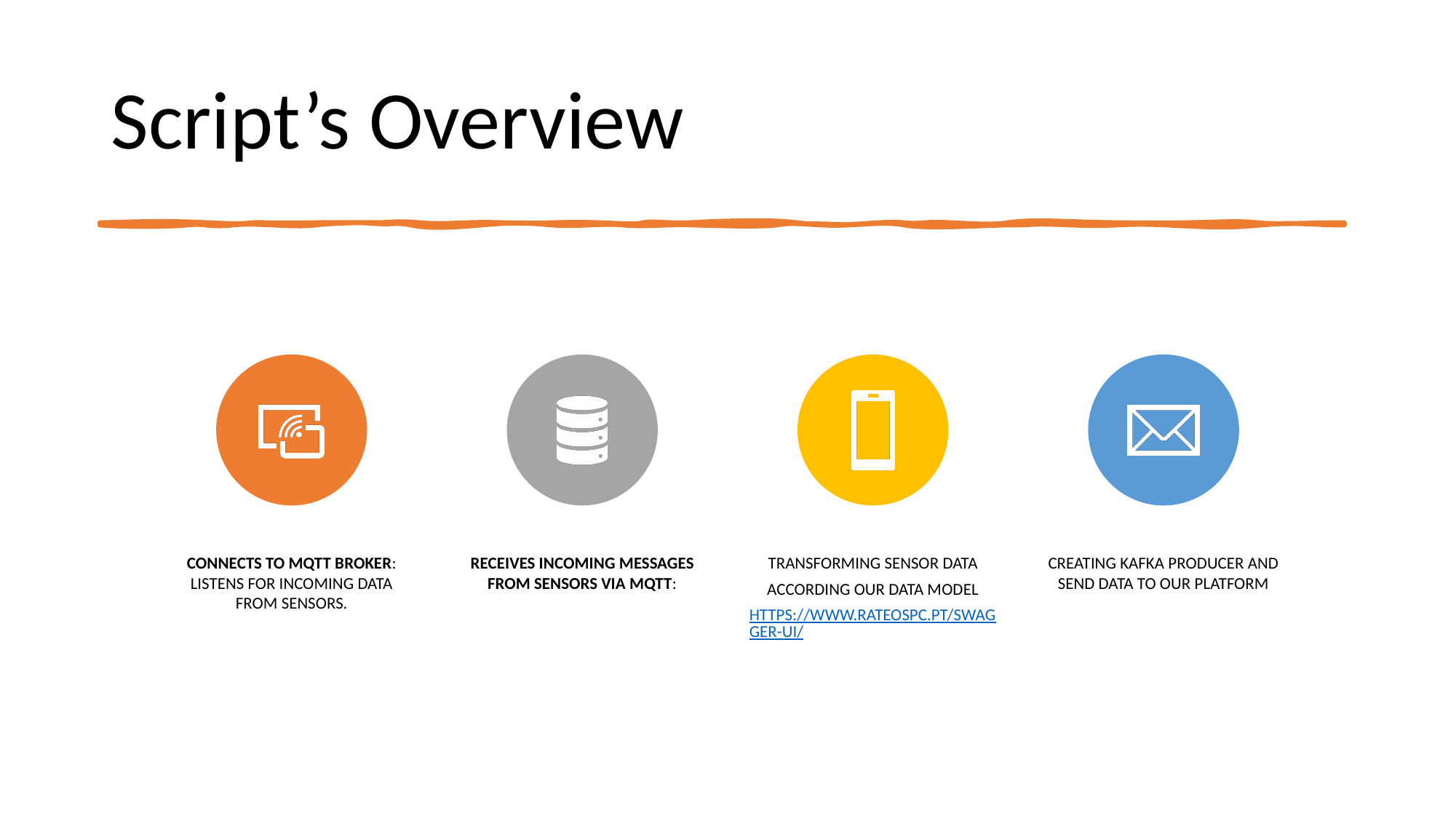

# Script’s Overview

Connects to MQTT Broker: Listens for incoming data from sensors.
Receives Incoming Messages from sensors via MQTT:
Transforming Sensor Data
According our data model
https://www.rateospc.pt/swagger-ui/
Creating Kafka Producer and send data to our platform